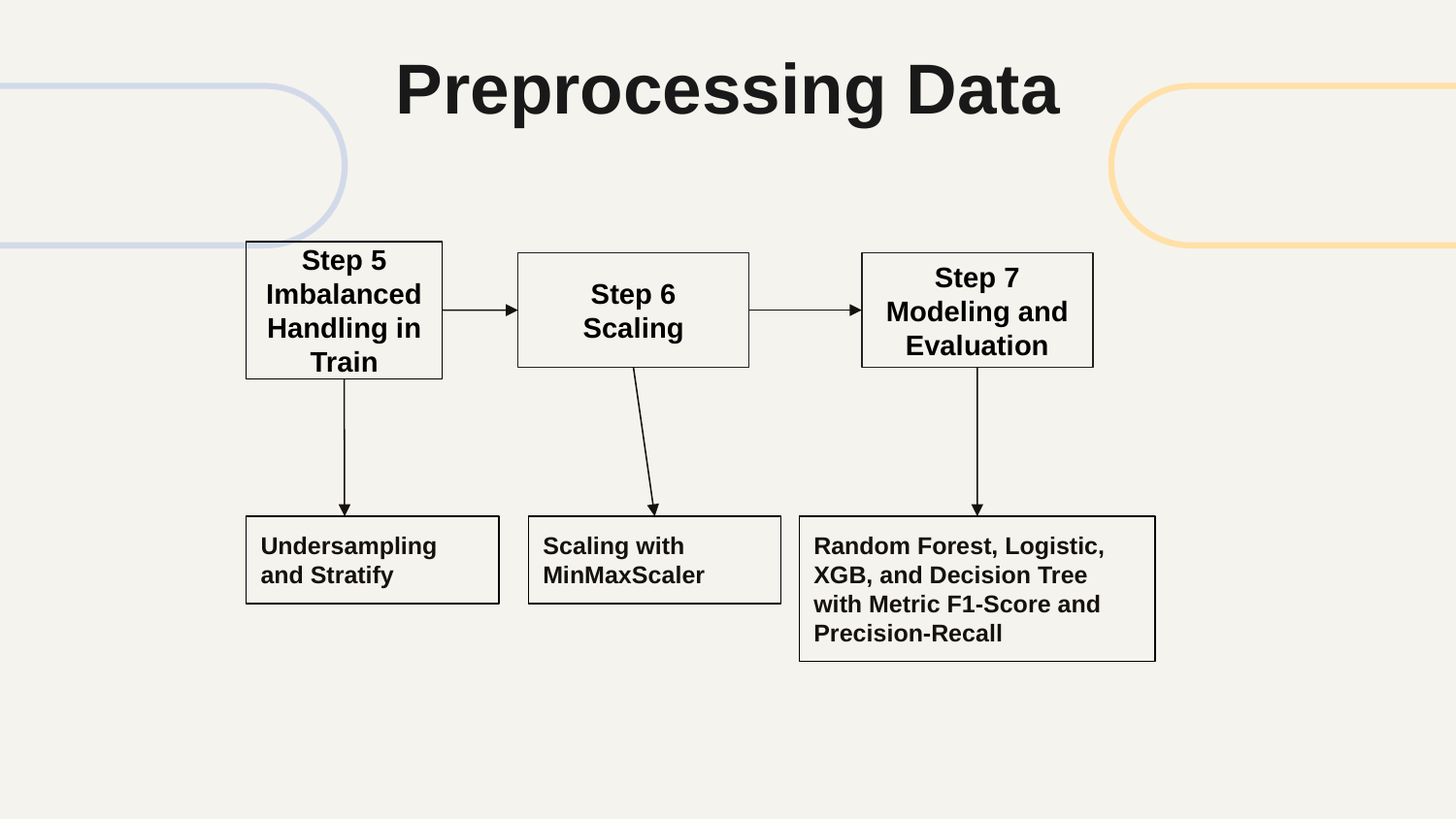

Preprocessing Data
Step 5
Imbalanced Handling in Train
Step 6
Scaling
Step 7
Modeling and Evaluation
Scaling with MinMaxScaler
Undersampling and Stratify
Random Forest, Logistic, XGB, and Decision Tree with Metric F1-Score and Precision-Recall